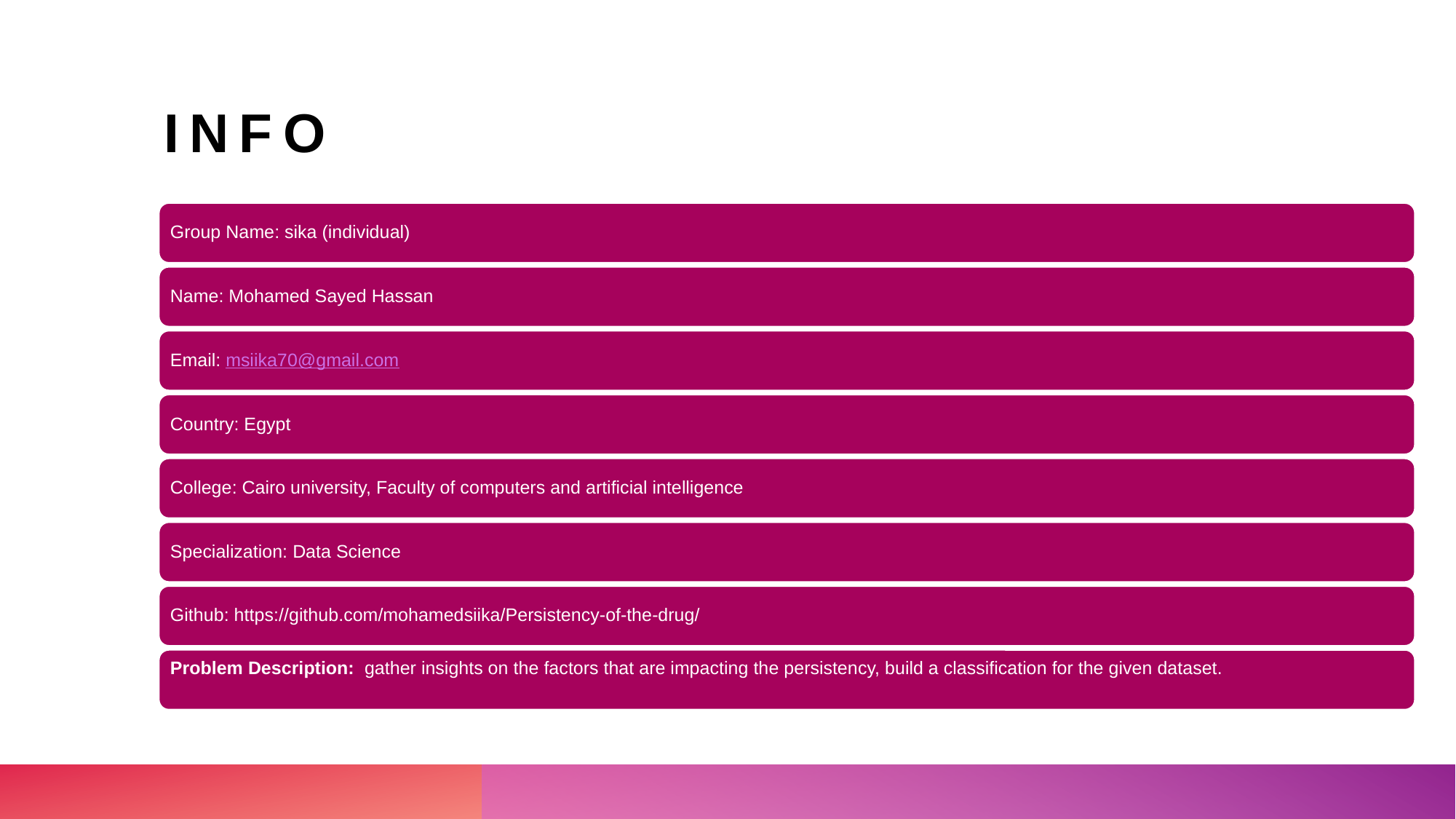

# Info
Group Name: sika (individual)
Name: Mohamed Sayed Hassan
Email: msiika70@gmail.com
Country: Egypt
College: Cairo university, Faculty of computers and artificial intelligence
Specialization: Data Science
Github: https://github.com/mohamedsiika/Persistency-of-the-drug/
Problem Description:  gather insights on the factors that are impacting the persistency, build a classification for the given dataset.